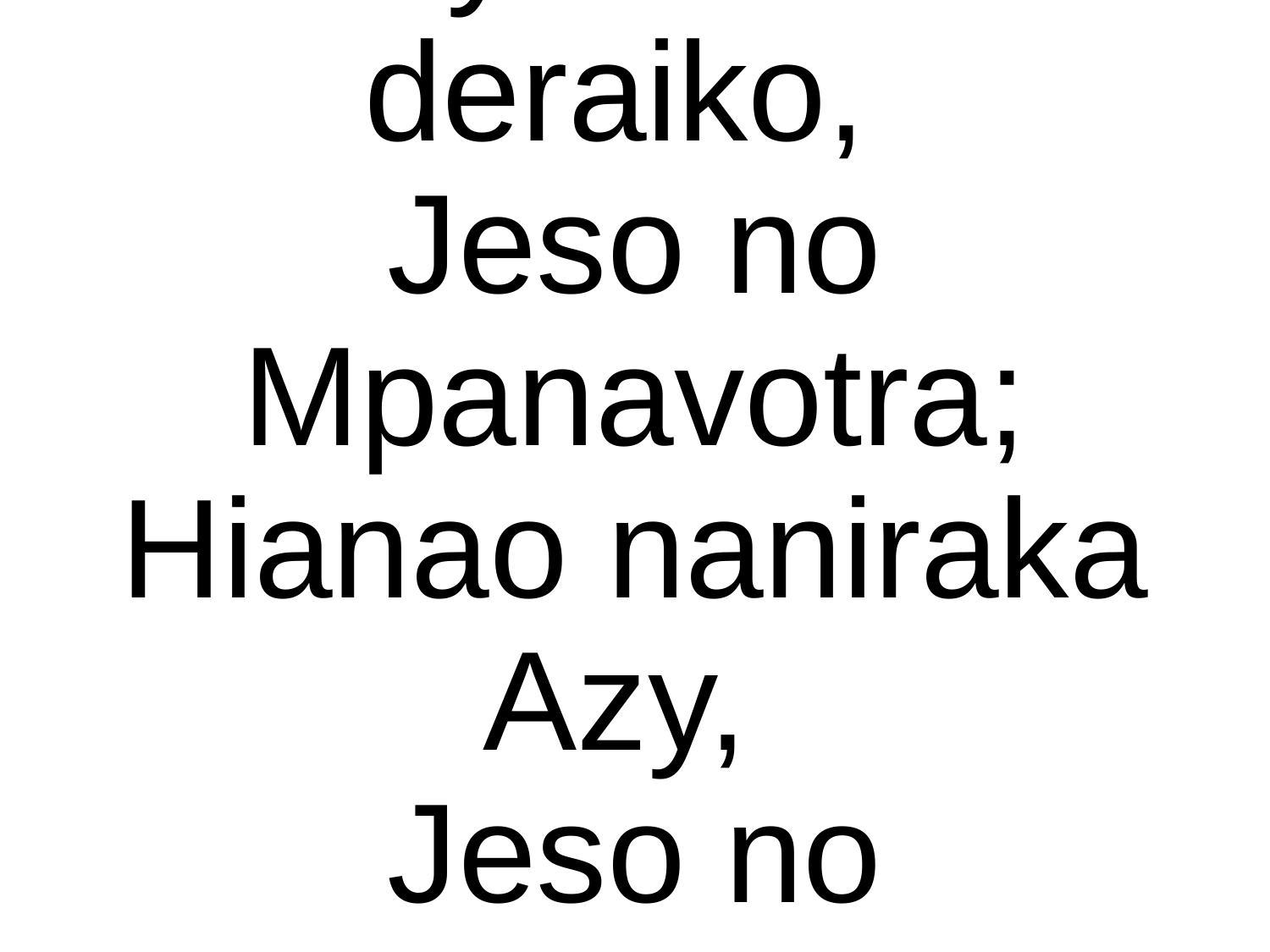

4. Ray ô! Hianao deraiko,
Jeso no Mpanavotra;
Hianao naniraka Azy,
Jeso no Mpanavotra;